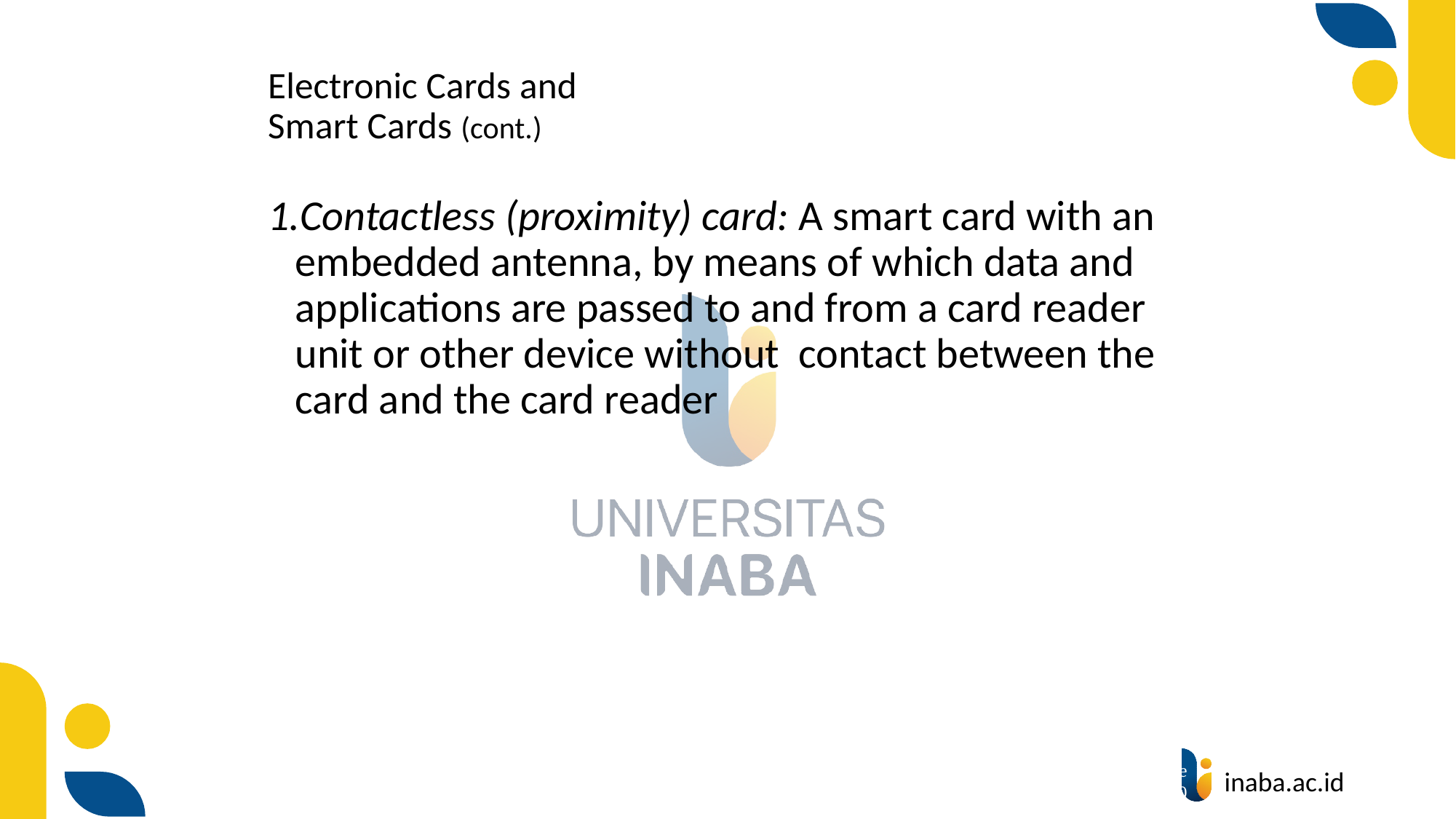

# Electronic Cards and Smart Cards (cont.)
Contactless (proximity) card: A smart card with an embedded antenna, by means of which data and applications are passed to and from a card reader unit or other device without  contact between the card and the card reader
38
© Prentice Hall 2020